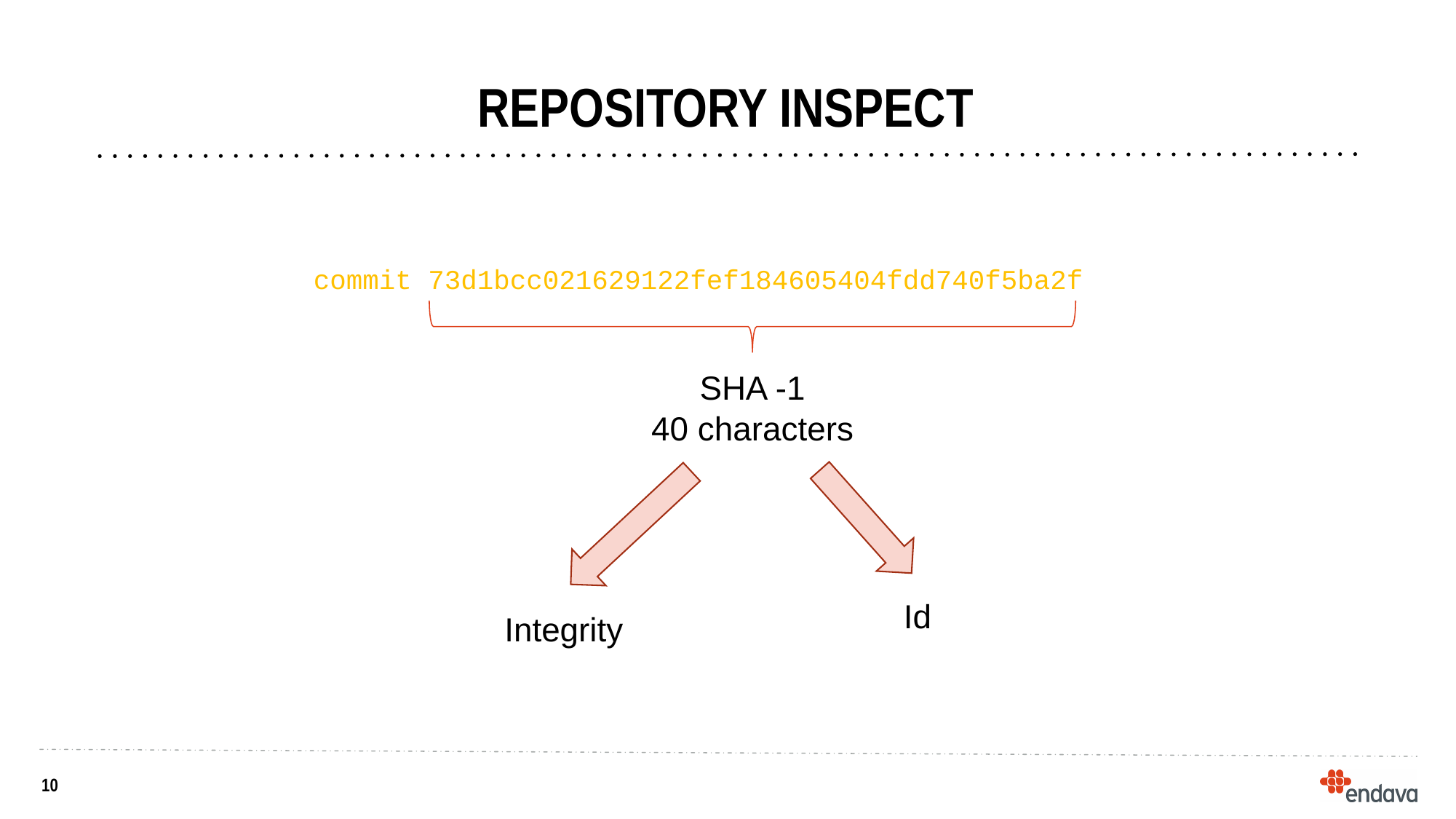

# REPOSITORY INSPECT
commit 73d1bcc021629122fef184605404fdd740f5ba2f
SHA -1
40 characters

Id
Integrity